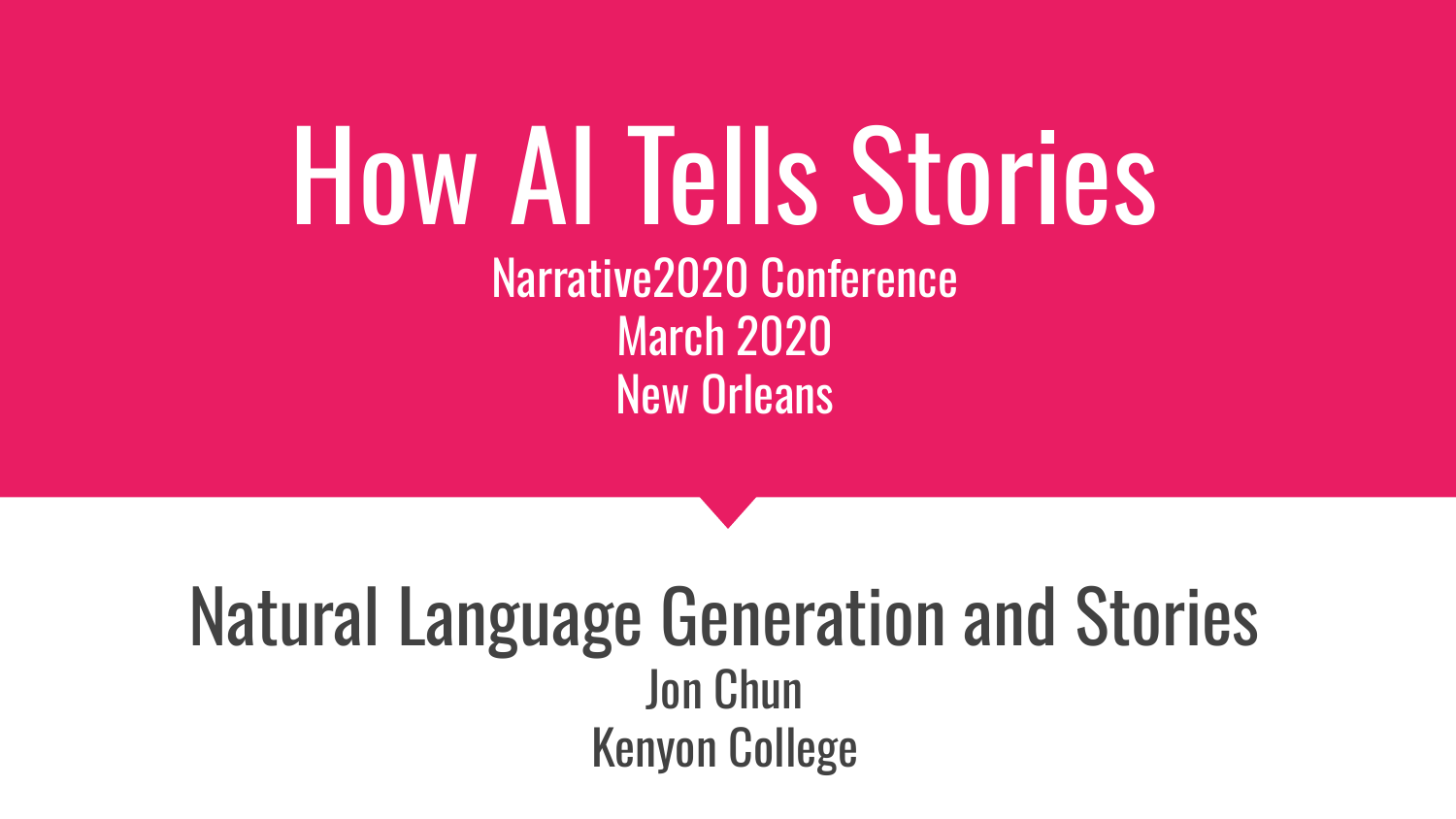

# How AI Tells Stories Narrative2020 Conference March 2020 New Orleans
Natural Language Generation and Stories
Jon Chun
Kenyon College